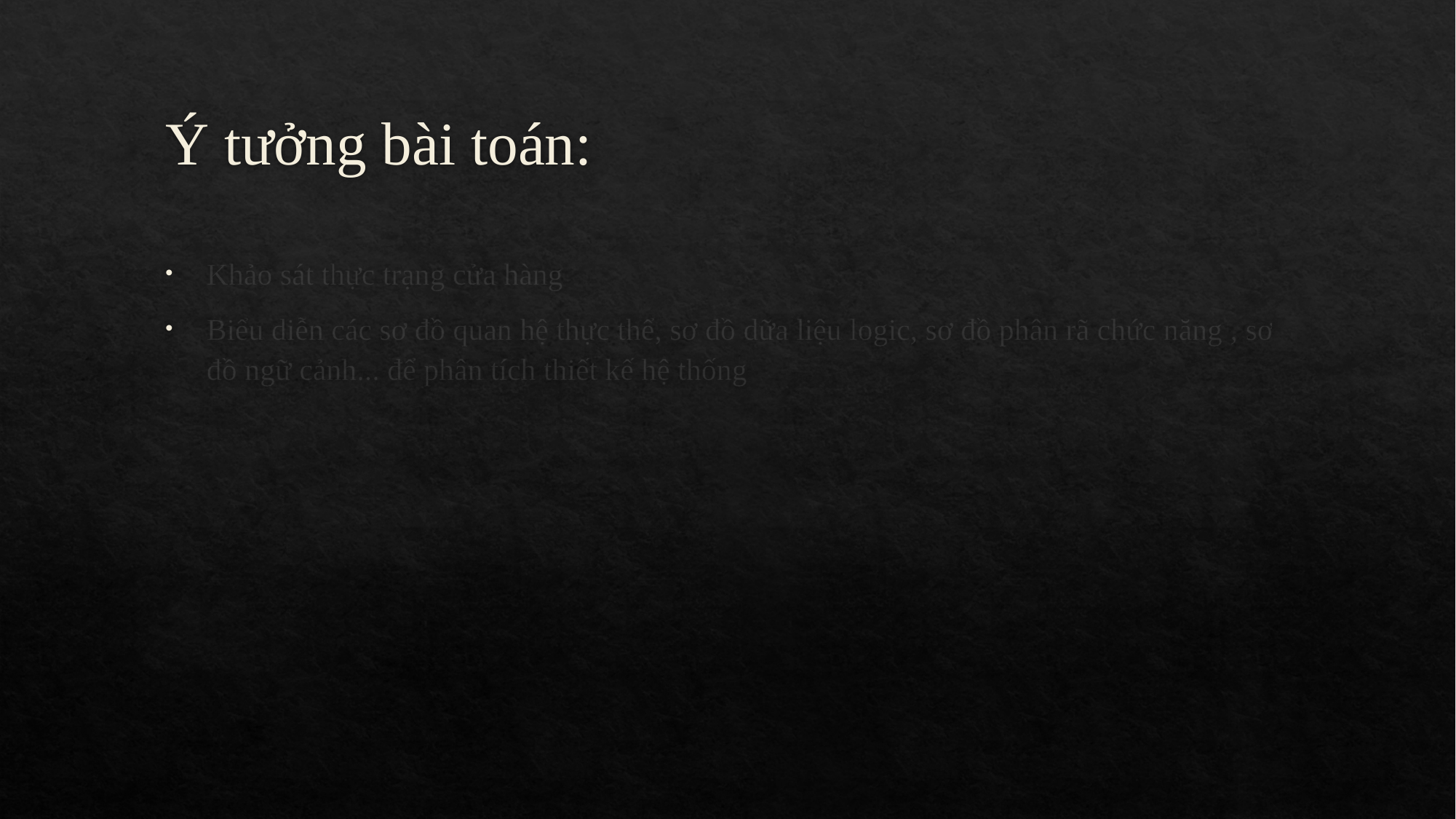

# Ý tưởng bài toán:
Khảo sát thực trạng cửa hàng
Biểu diễn các sơ đồ quan hệ thực thể, sơ đồ dữa liệu logic, sơ đồ phân rã chức năng , sơ đồ ngữ cảnh... để phân tích thiết kế hệ thống